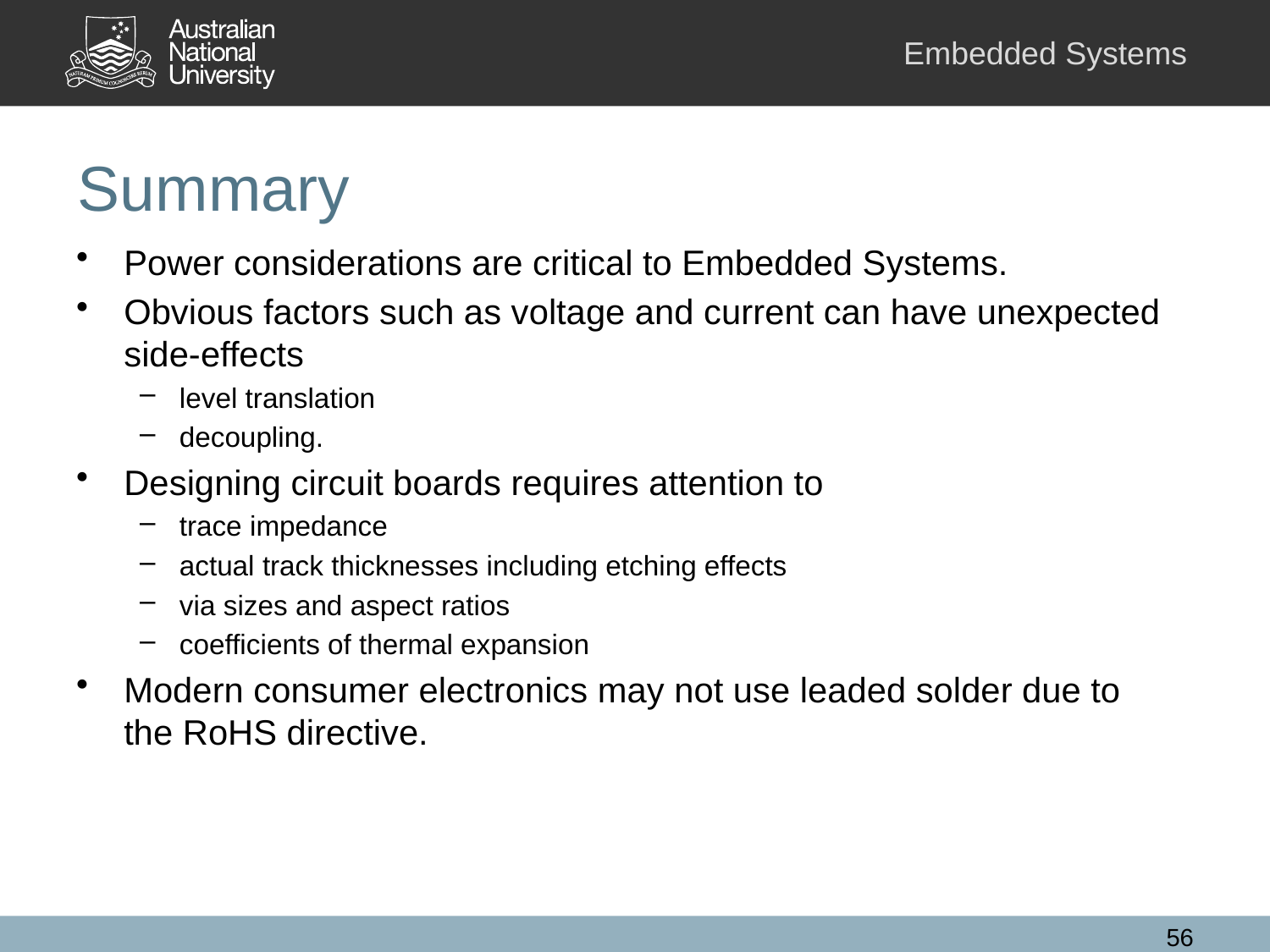

# Summary
Power considerations are critical to Embedded Systems.
Obvious factors such as voltage and current can have unexpected side-effects
level translation
decoupling.
Designing circuit boards requires attention to
trace impedance
actual track thicknesses including etching effects
via sizes and aspect ratios
coefficients of thermal expansion
Modern consumer electronics may not use leaded solder due to the RoHS directive.

56